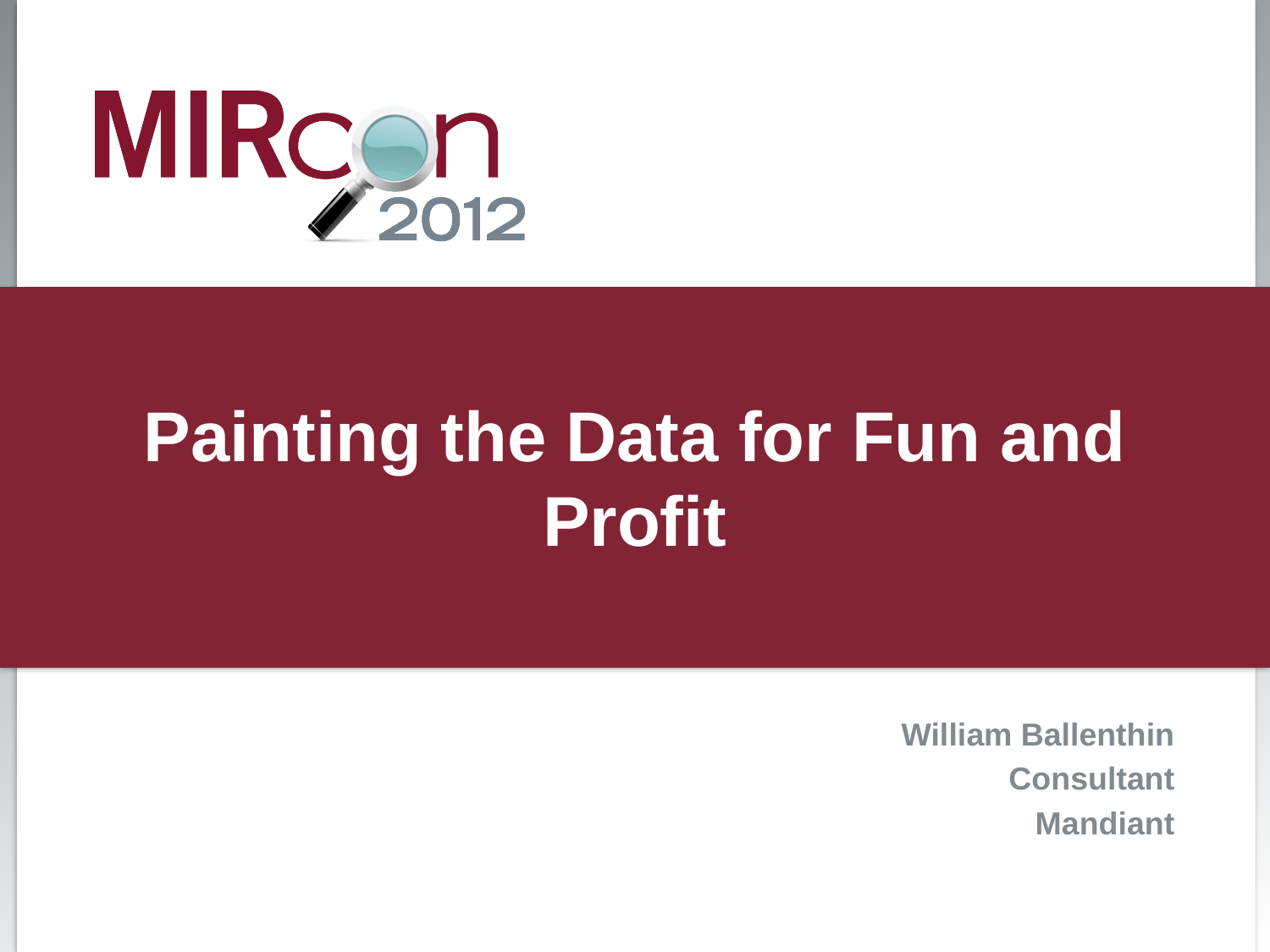

# Painting the Data for Fun and Profit
William Ballenthin
Consultant
Mandiant